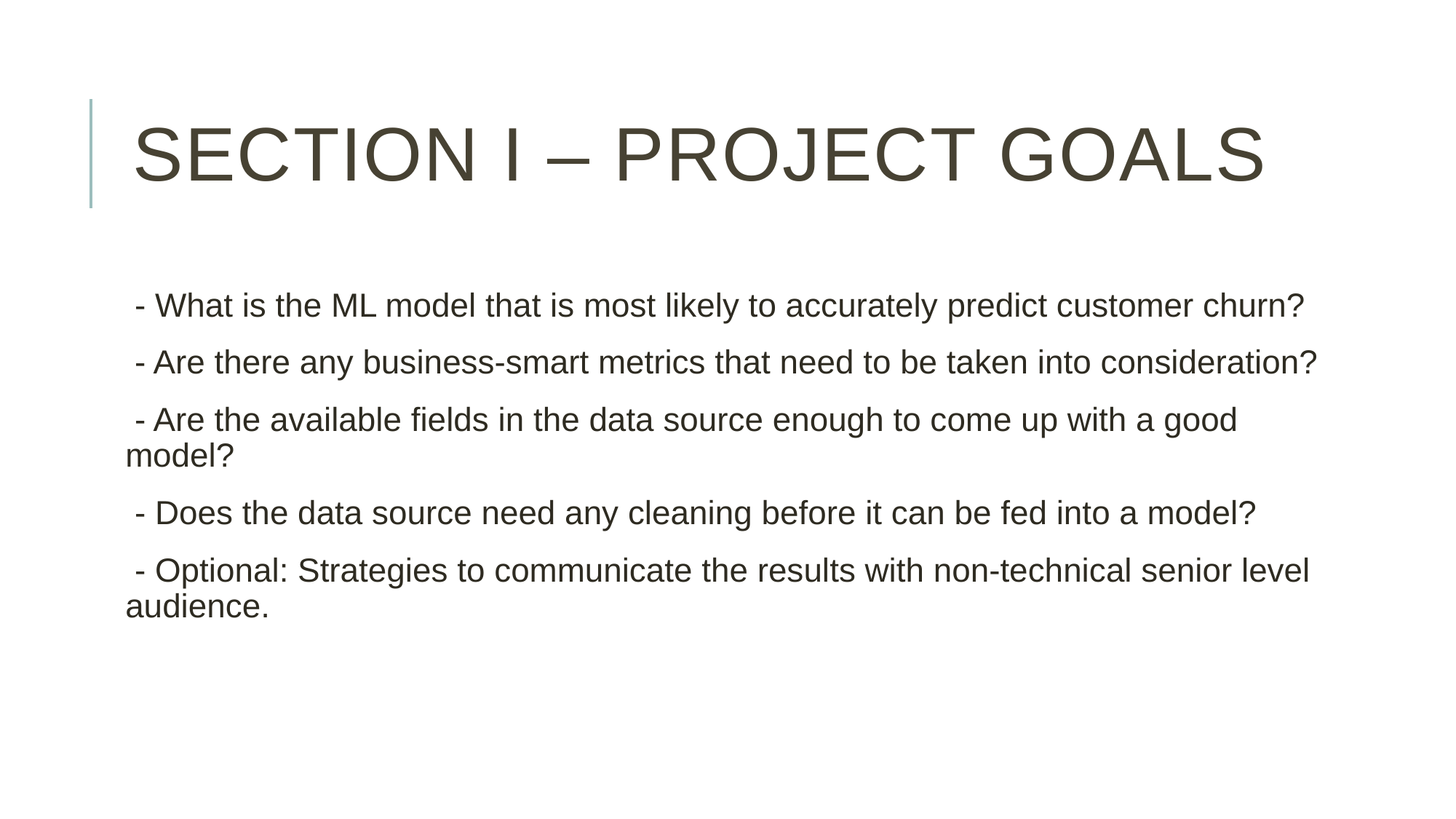

# Section I – Project Goals
 - What is the ML model that is most likely to accurately predict customer churn?
 - Are there any business-smart metrics that need to be taken into consideration?
 - Are the available fields in the data source enough to come up with a good model?
 - Does the data source need any cleaning before it can be fed into a model?
 - Optional: Strategies to communicate the results with non-technical senior level audience.